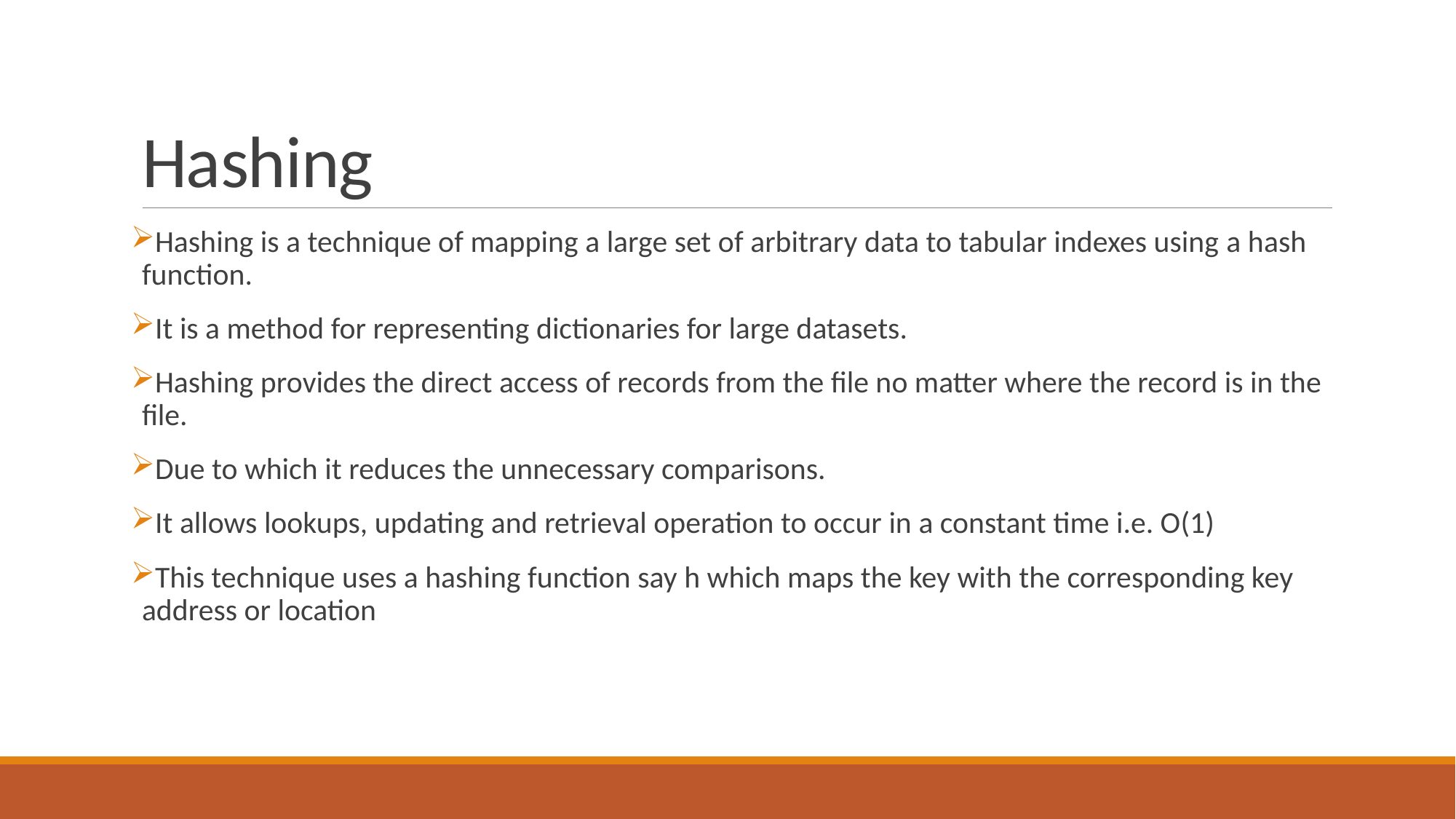

# Hashing
Hashing is a technique of mapping a large set of arbitrary data to tabular indexes using a hash function.
It is a method for representing dictionaries for large datasets.
Hashing provides the direct access of records from the file no matter where the record is in the file.
Due to which it reduces the unnecessary comparisons.
It allows lookups, updating and retrieval operation to occur in a constant time i.e. O(1)
This technique uses a hashing function say h which maps the key with the corresponding key address or location